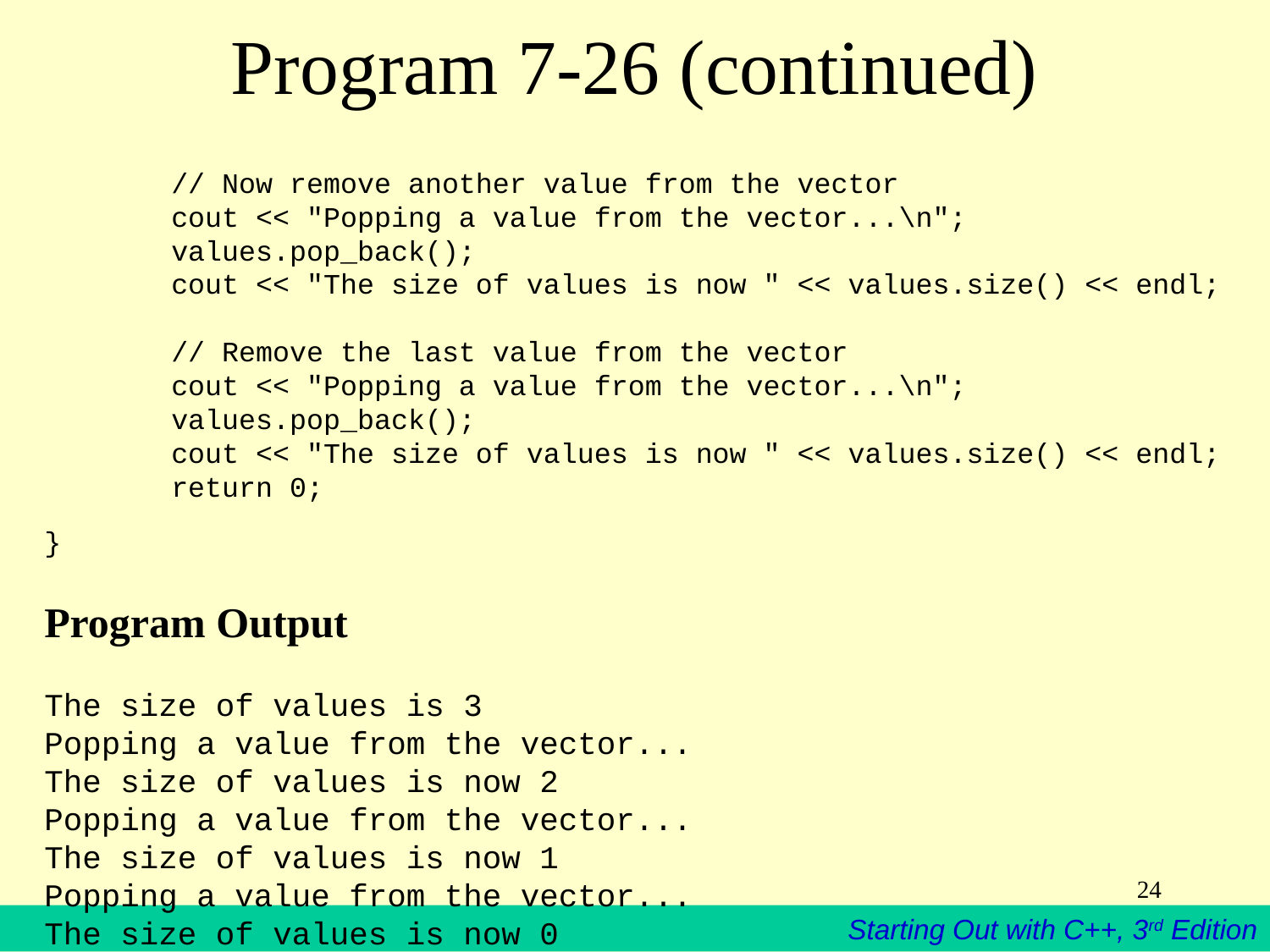

# Program 7-26 (continued)
	// Now remove another value from the vector
	cout << "Popping a value from the vector...\n";
	values.pop_back();
	cout << "The size of values is now " << values.size() << endl;
 
	// Remove the last value from the vector
	cout << "Popping a value from the vector...\n";
	values.pop_back();
	cout << "The size of values is now " << values.size() << endl;
	return 0;
}
Program Output
The size of values is 3
Popping a value from the vector...
The size of values is now 2
Popping a value from the vector...
The size of values is now 1
Popping a value from the vector...
The size of values is now 0
24